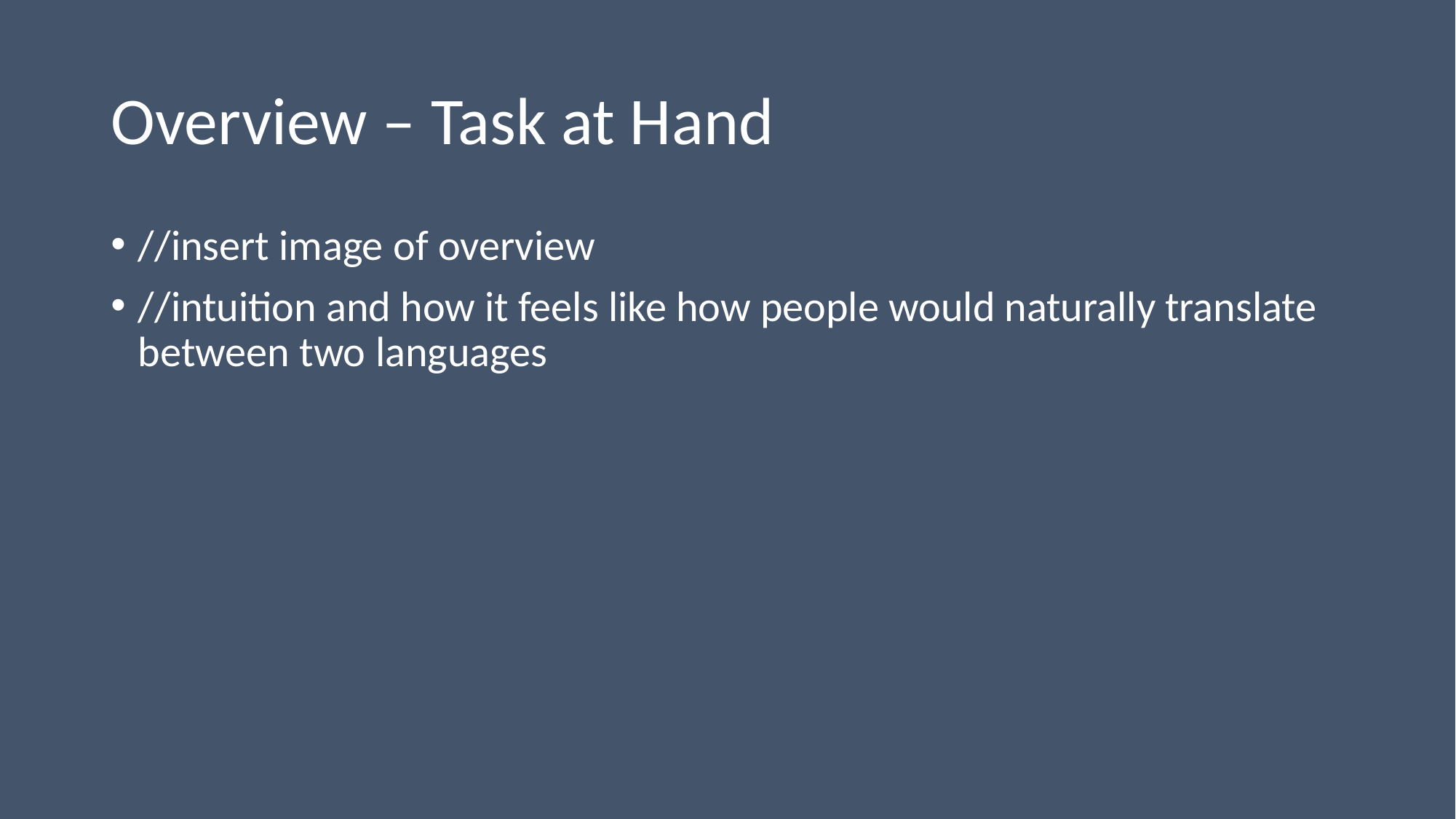

# Overview – Task at Hand
//insert image of overview
//intuition and how it feels like how people would naturally translate between two languages